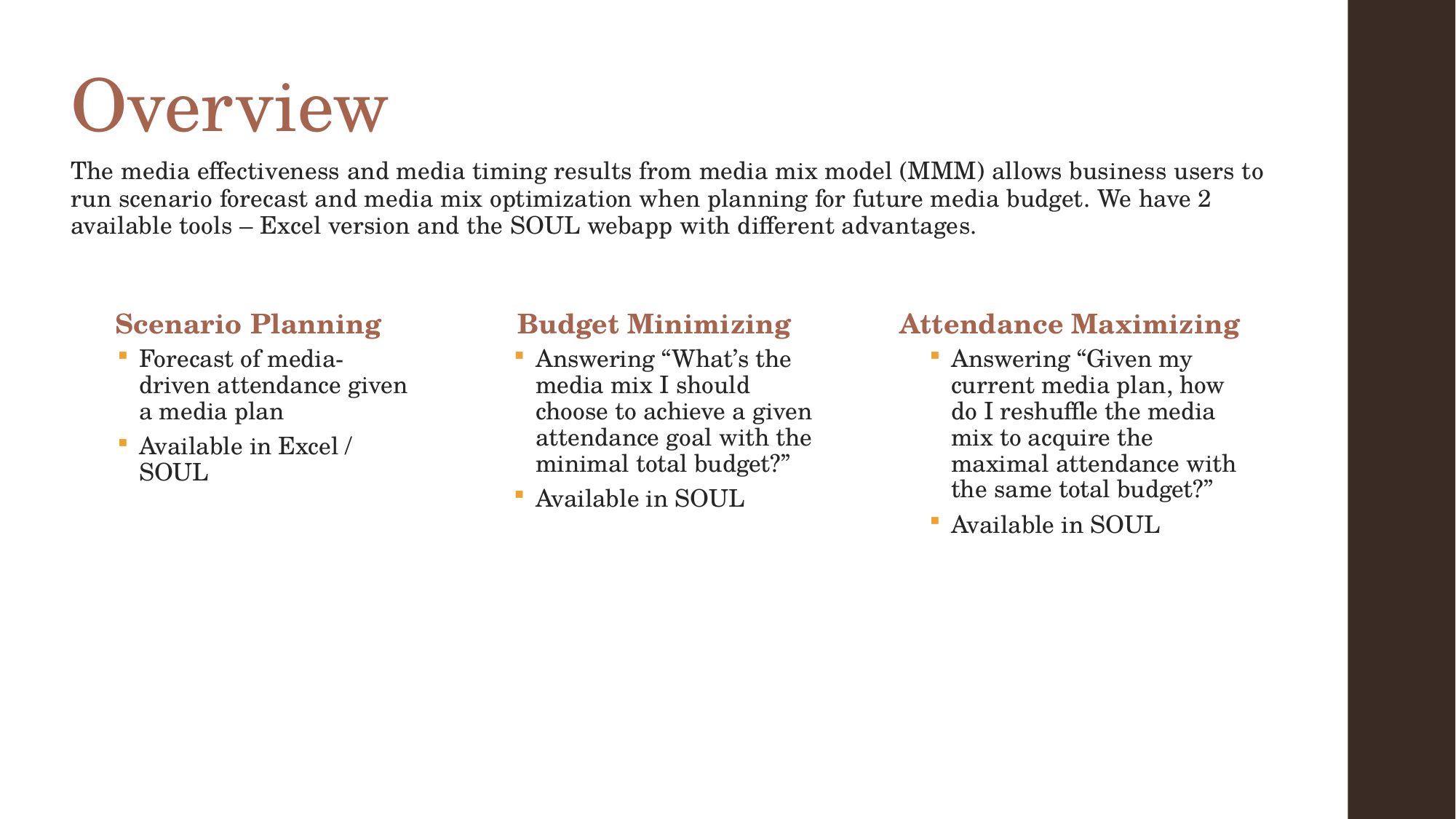

# Overview
The media effectiveness and media timing results from media mix model (MMM) allows business users to run scenario forecast and media mix optimization when planning for future media budget. We have 2 available tools – Excel version and the SOUL webapp with different advantages.

Budget Minimizing
Answering “What’s the media mix I should choose to achieve a given attendance goal with the minimal total budget?”
Available in SOUL

Attendance Maximizing
Answering “Given my current media plan, how do I reshuffle the media mix to acquire the maximal attendance with the same total budget?”
Available in SOUL

Scenario Planning
Forecast of media-driven attendance given a media plan
Available in Excel / SOUL